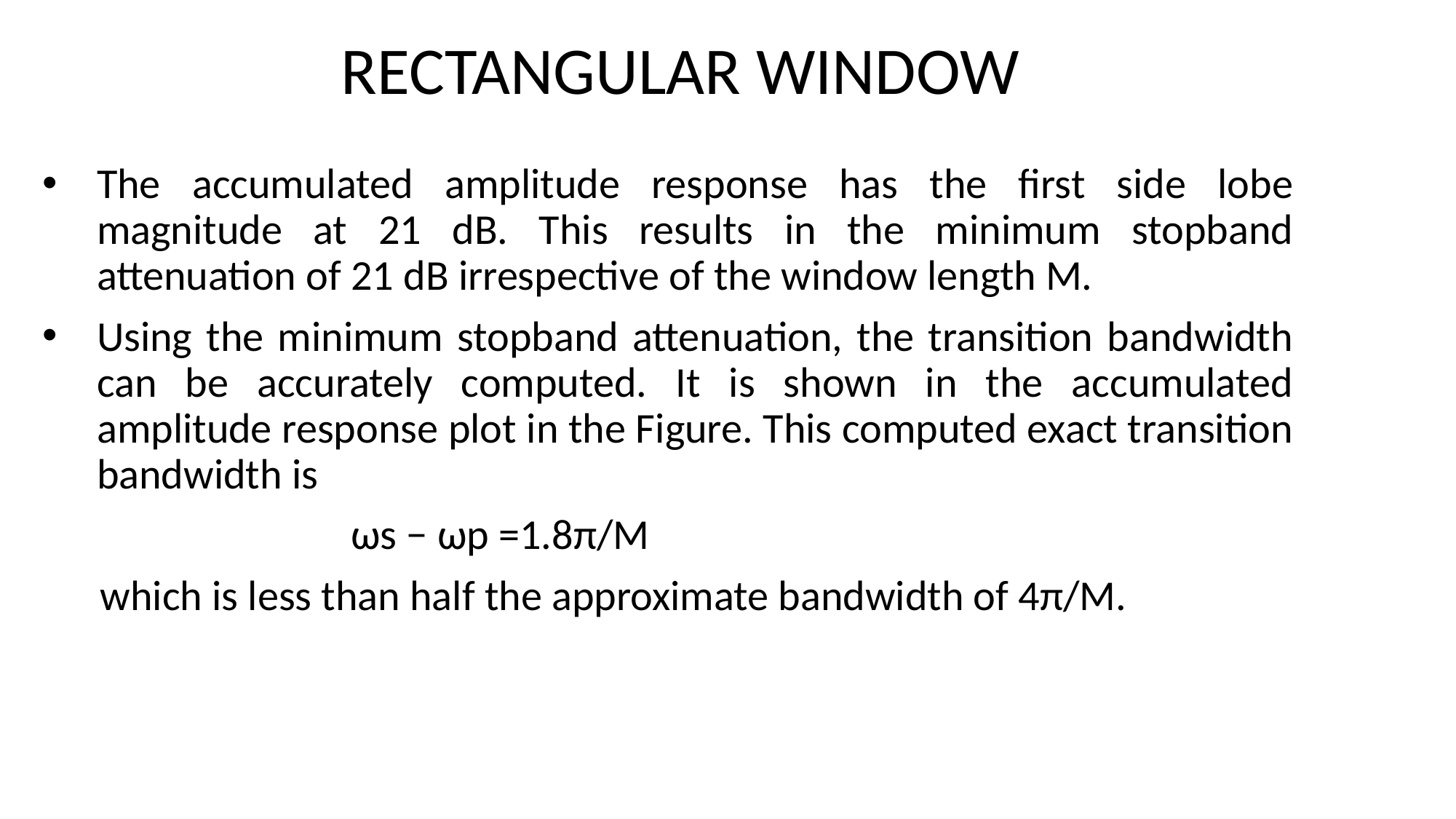

# RECTANGULAR WINDOW
The accumulated amplitude response has the first side lobe magnitude at 21 dB. This results in the minimum stopband attenuation of 21 dB irrespective of the window length M.
Using the minimum stopband attenuation, the transition bandwidth can be accurately computed. It is shown in the accumulated amplitude response plot in the Figure. This computed exact transition bandwidth is
                                ωs − ωp =1.8π/M
      which is less than half the approximate bandwidth of 4π/M.